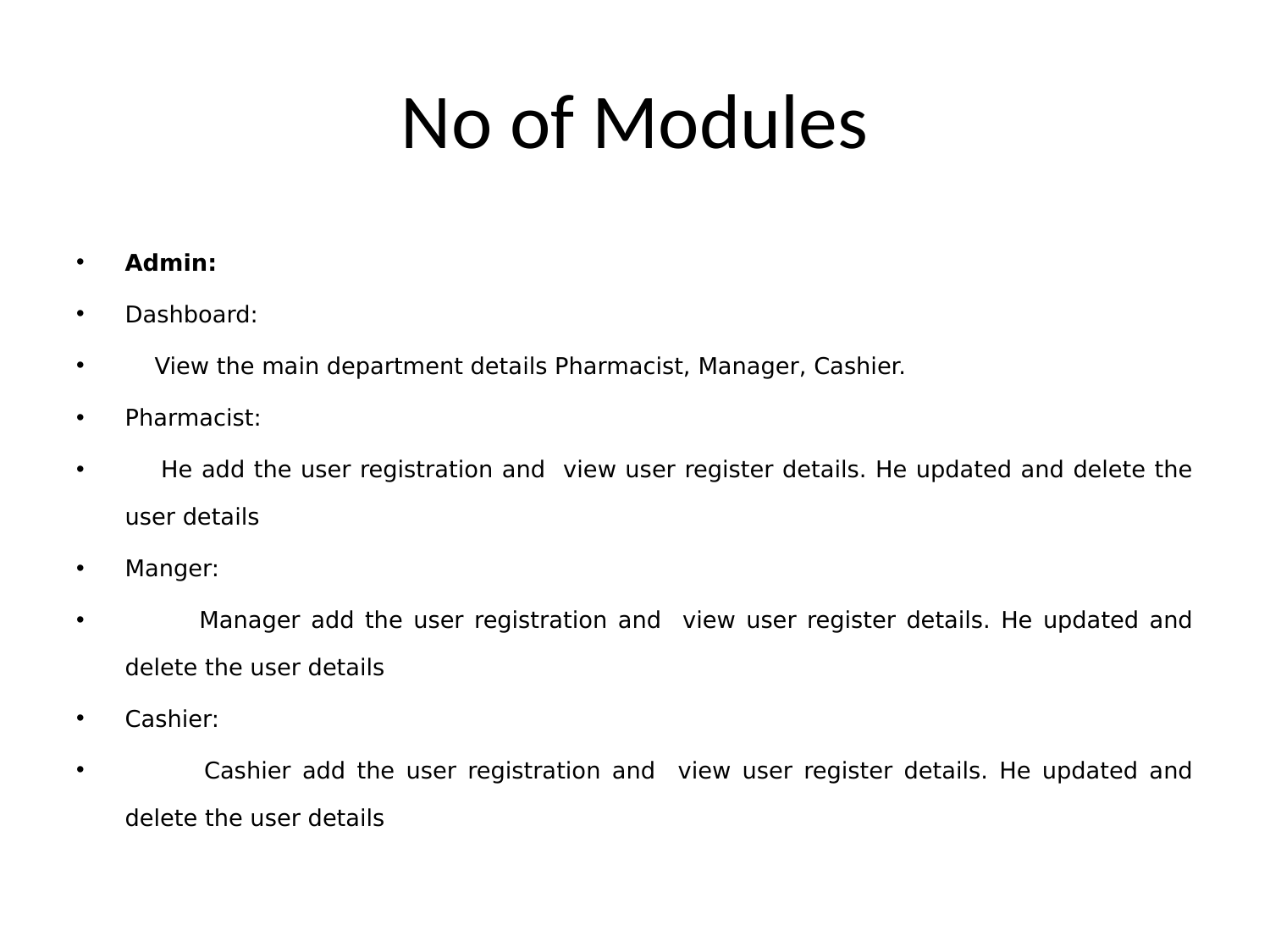

# No of Modules
Admin:
Dashboard:
    View the main department details Pharmacist, Manager, Cashier.
Pharmacist:
    He add the user registration and  view user register details. He updated and delete the user details
Manger:
       Manager add the user registration and  view user register details. He updated and delete the user details
Cashier:
       Cashier add the user registration and  view user register details. He updated and delete the user details